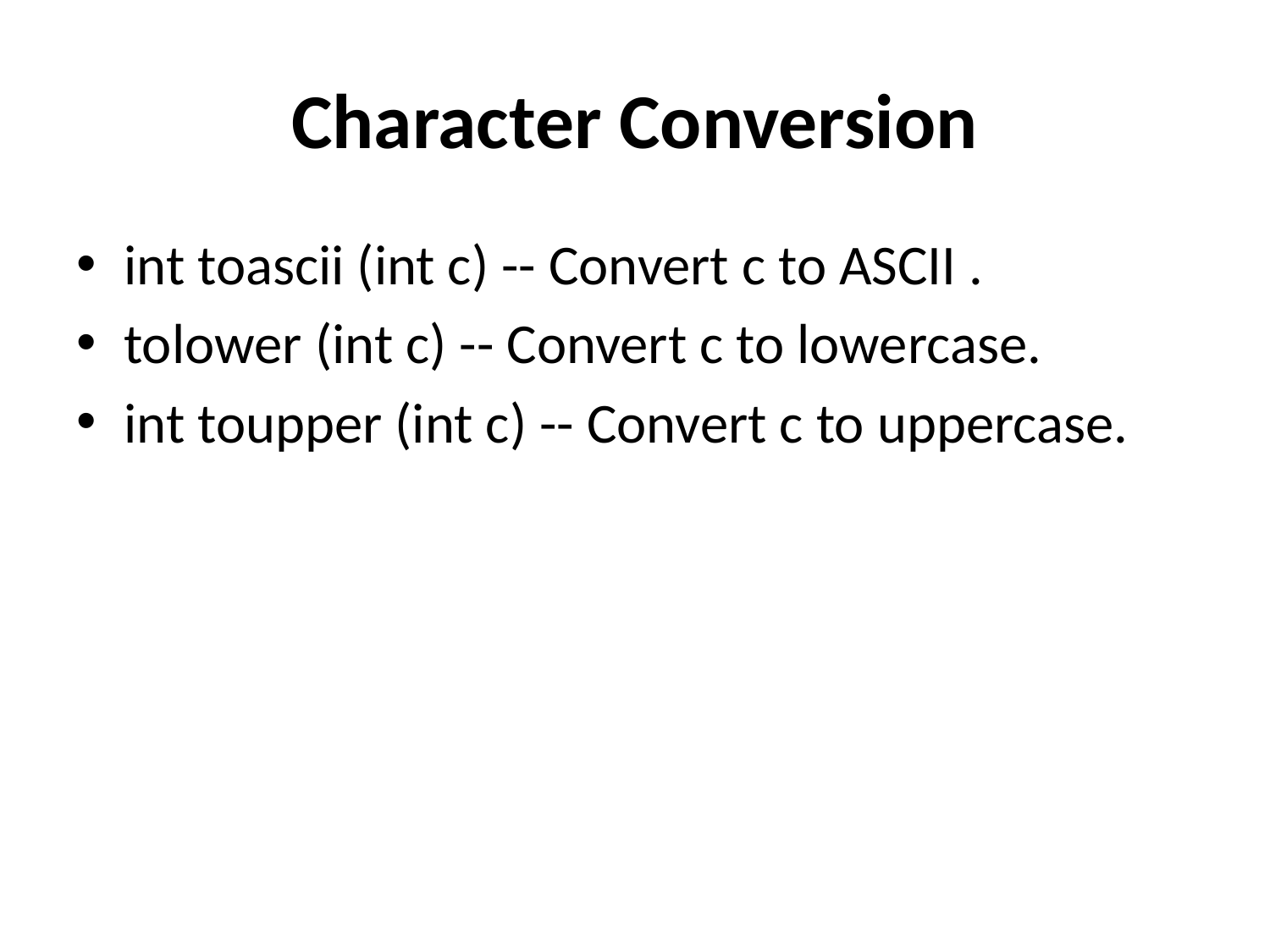

# Character Conversion
int toascii (int c) -- Convert c to ASCII .
tolower (int c) -- Convert c to lowercase.
int toupper (int c) -- Convert c to uppercase.